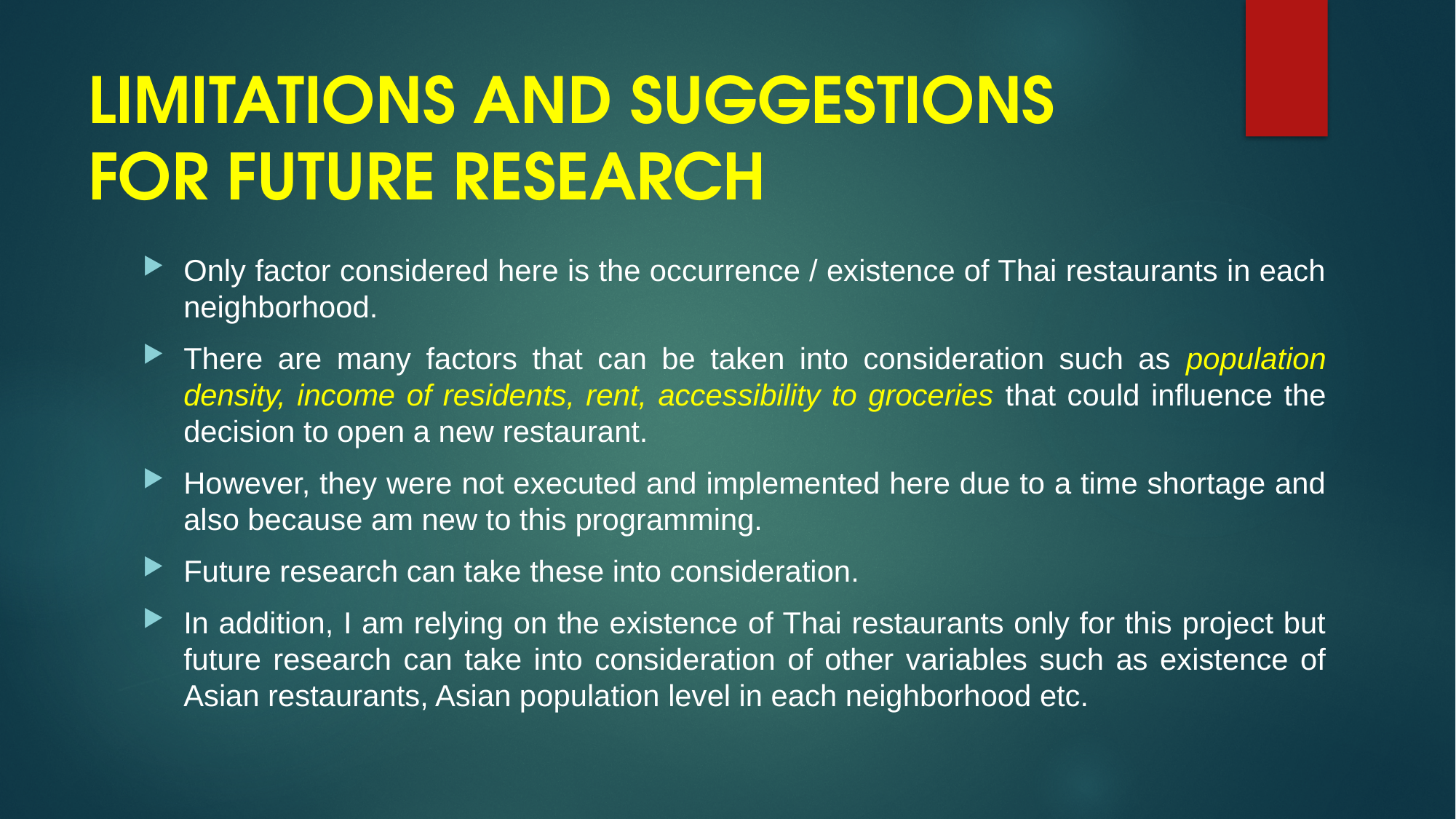

# LIMITATIONS AND SUGGESTIONS FOR FUTURE RESEARCH
Only factor considered here is the occurrence / existence of Thai restaurants in each neighborhood.
There are many factors that can be taken into consideration such as population density, income of residents, rent, accessibility to groceries that could influence the decision to open a new restaurant.
However, they were not executed and implemented here due to a time shortage and also because am new to this programming.
Future research can take these into consideration.
In addition, I am relying on the existence of Thai restaurants only for this project but future research can take into consideration of other variables such as existence of Asian restaurants, Asian population level in each neighborhood etc.